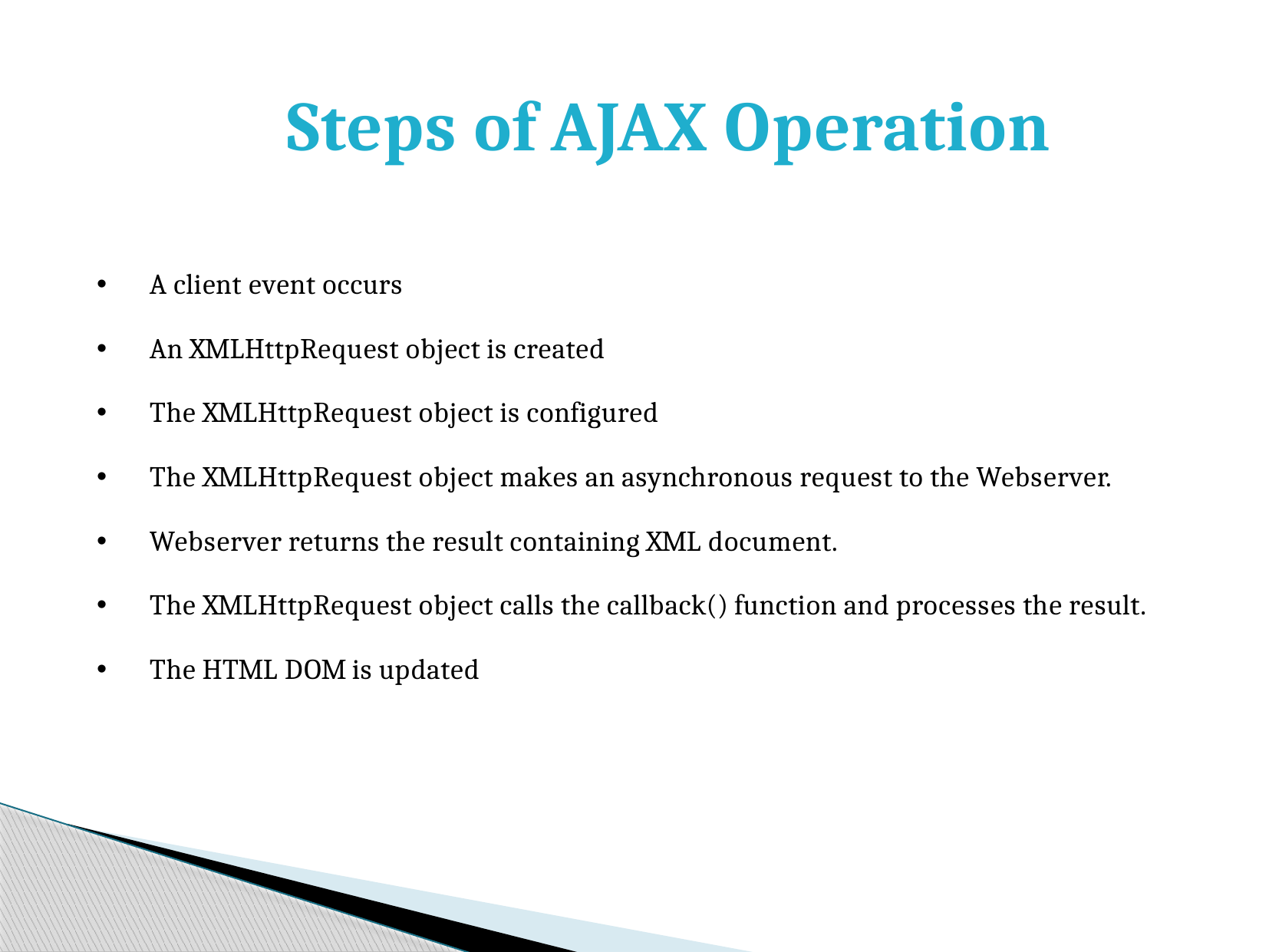

Steps of AJAX Operation

    A client event occurs

    An XMLHttpRequest object is created

    The XMLHttpRequest object is configured

    The XMLHttpRequest object makes an asynchronous request to the Webserver.

    Webserver returns the result containing XML document.

    The XMLHttpRequest object calls the callback() function and processes the result.

    The HTML DOM is updated